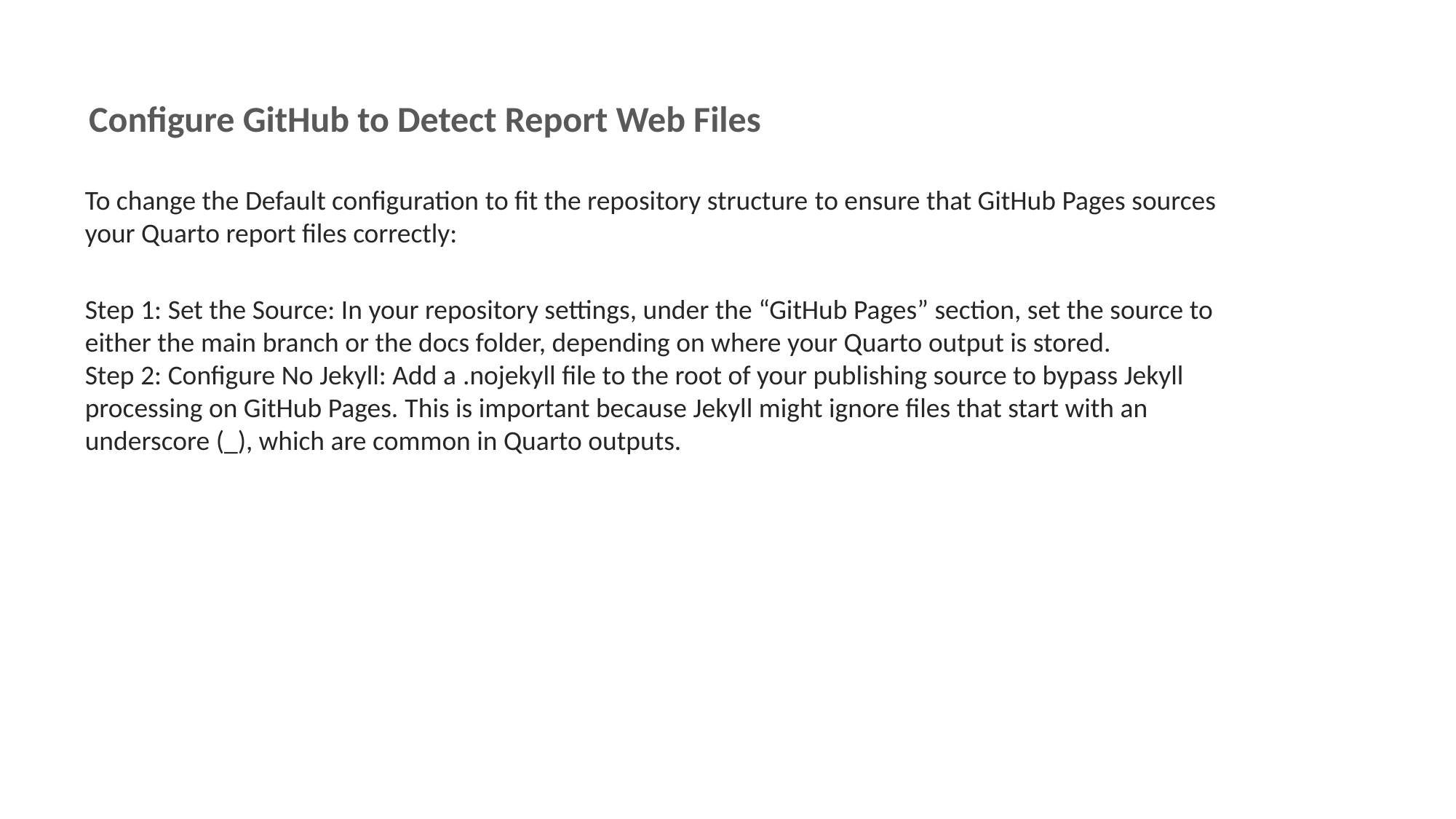

Configure GitHub to Detect Report Web Files
To change the Default configuration to fit the repository structure to ensure that GitHub Pages sources your Quarto report files correctly:
Step 1: Set the Source: In your repository settings, under the “GitHub Pages” section, set the source to either the main branch or the docs folder, depending on where your Quarto output is stored.
Step 2: Configure No Jekyll: Add a .nojekyll file to the root of your publishing source to bypass Jekyll processing on GitHub Pages. This is important because Jekyll might ignore files that start with an underscore (_), which are common in Quarto outputs.